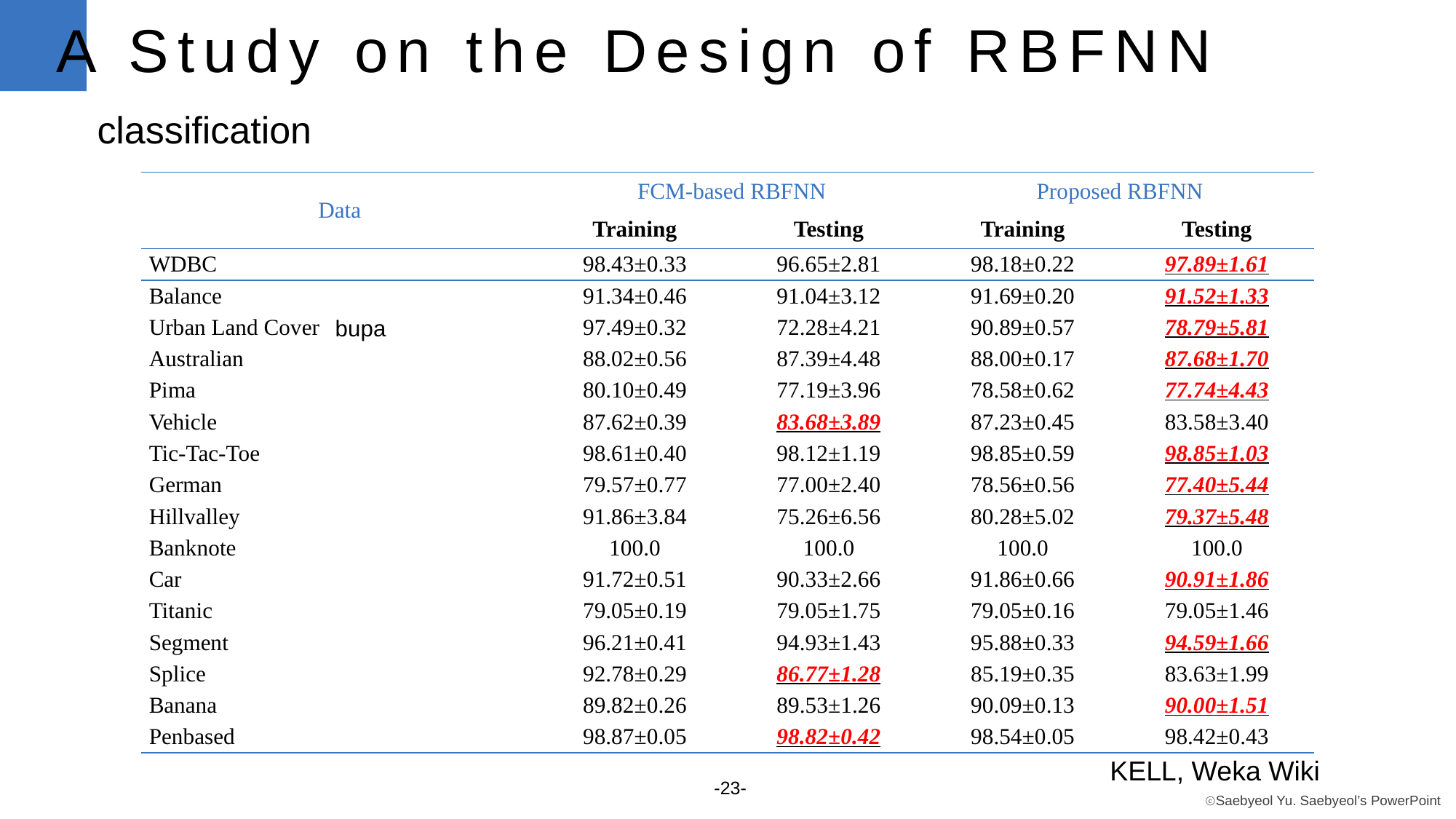

A Study on the Design of RBFNN
classification
| Data | FCM-based RBFNN |  | Proposed RBFNN |  |
| --- | --- | --- | --- | --- |
|  | Training | Testing | Training | Testing |
| WDBC | 98.43±0.33 | 96.65±2.81 | 98.18±0.22 | 97.89±1.61 |
| Balance | 91.34±0.46 | 91.04±3.12 | 91.69±0.20 | 91.52±1.33 |
| Urban Land Cover | 97.49±0.32 | 72.28±4.21 | 90.89±0.57 | 78.79±5.81 |
| Australian | 88.02±0.56 | 87.39±4.48 | 88.00±0.17 | 87.68±1.70 |
| Pima | 80.10±0.49 | 77.19±3.96 | 78.58±0.62 | 77.74±4.43 |
| Vehicle | 87.62±0.39 | 83.68±3.89 | 87.23±0.45 | 83.58±3.40 |
| Tic-Tac-Toe | 98.61±0.40 | 98.12±1.19 | 98.85±0.59 | 98.85±1.03 |
| German | 79.57±0.77 | 77.00±2.40 | 78.56±0.56 | 77.40±5.44 |
| Hillvalley | 91.86±3.84 | 75.26±6.56 | 80.28±5.02 | 79.37±5.48 |
| Banknote | 100.0 | 100.0 | 100.0 | 100.0 |
| Car | 91.72±0.51 | 90.33±2.66 | 91.86±0.66 | 90.91±1.86 |
| Titanic | 79.05±0.19 | 79.05±1.75 | 79.05±0.16 | 79.05±1.46 |
| Segment | 96.21±0.41 | 94.93±1.43 | 95.88±0.33 | 94.59±1.66 |
| Splice | 92.78±0.29 | 86.77±1.28 | 85.19±0.35 | 83.63±1.99 |
| Banana | 89.82±0.26 | 89.53±1.26 | 90.09±0.13 | 90.00±1.51 |
| Penbased | 98.87±0.05 | 98.82±0.42 | 98.54±0.05 | 98.42±0.43 |
bupa
KELL, Weka Wiki
-23-